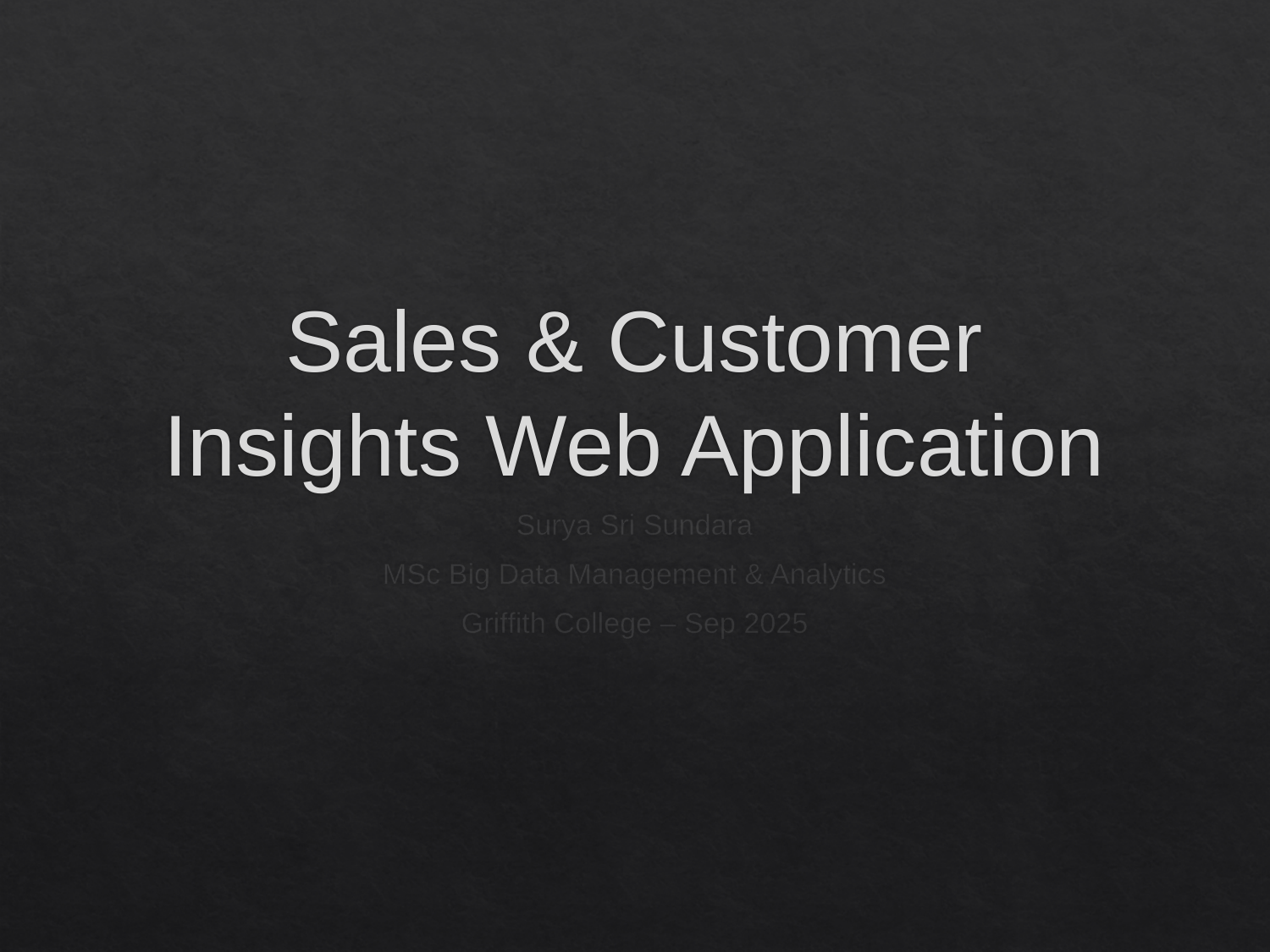

# Sales & Customer Insights Web Application
Surya Sri Sundara
MSc Big Data Management & Analytics
Griffith College – Sep 2025